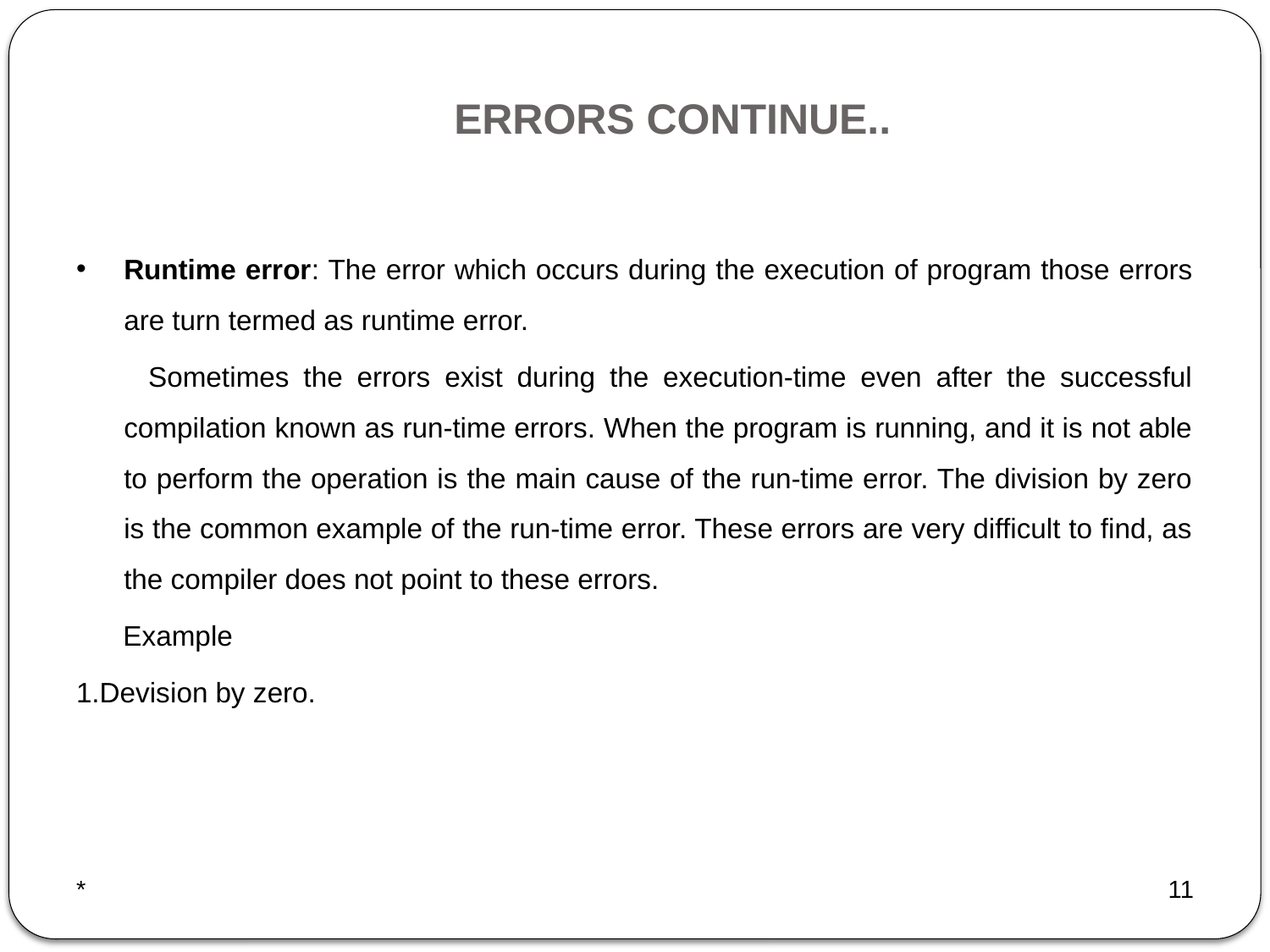

# ERRORS CONTINUE..
Runtime error: The error which occurs during the execution of program those errors are turn termed as runtime error.
     Sometimes the errors exist during the execution-time even after the successful compilation known as run-time errors. When the program is running, and it is not able to perform the operation is the main cause of the run-time error. The division by zero is the common example of the run-time error. These errors are very difficult to find, as the compiler does not point to these errors.
      Example
1.Devision by zero.

*
11